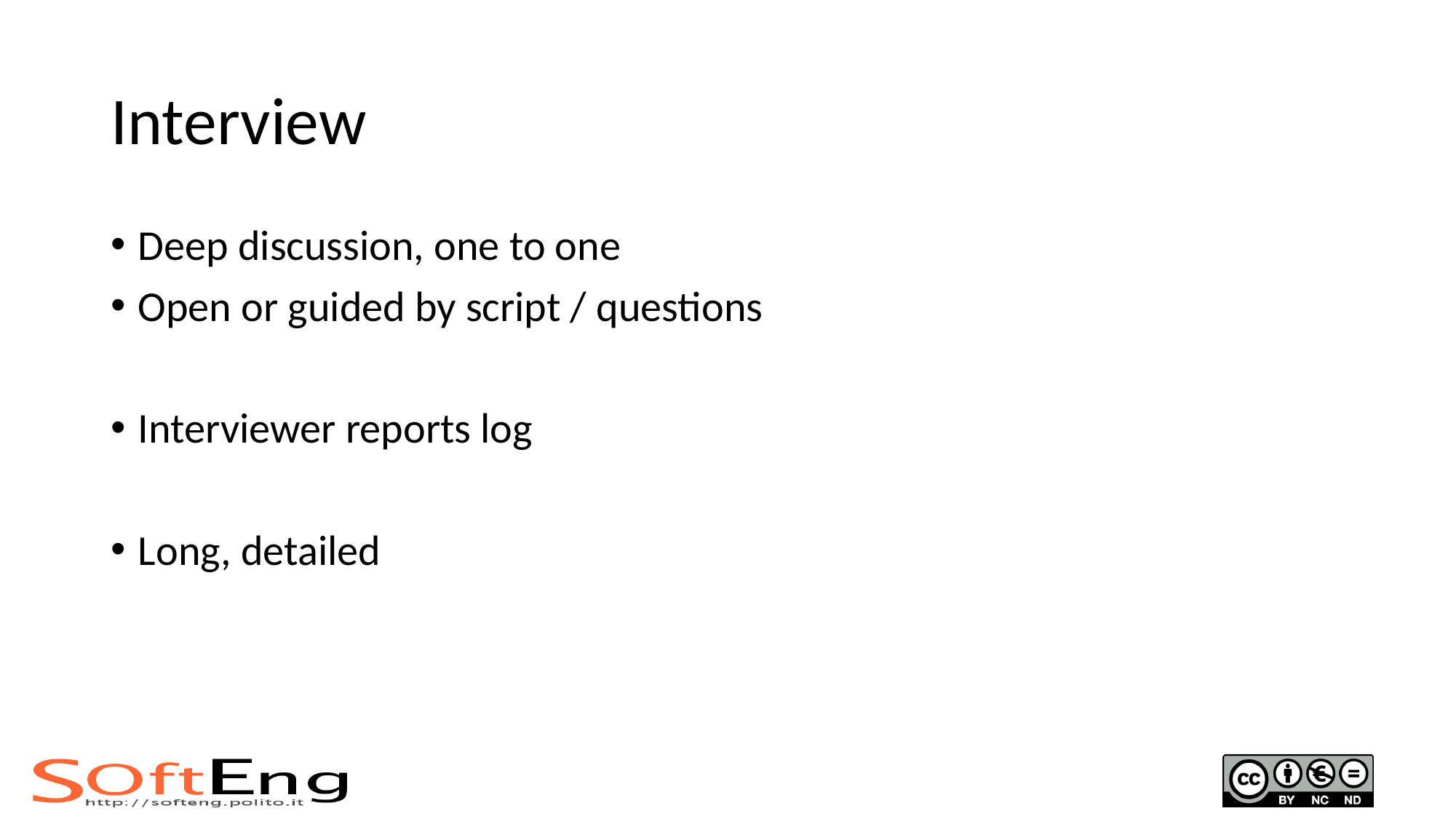

# Interview
Deep discussion, one to one
Open or guided by script / questions

Interviewer reports log

Long, detailed